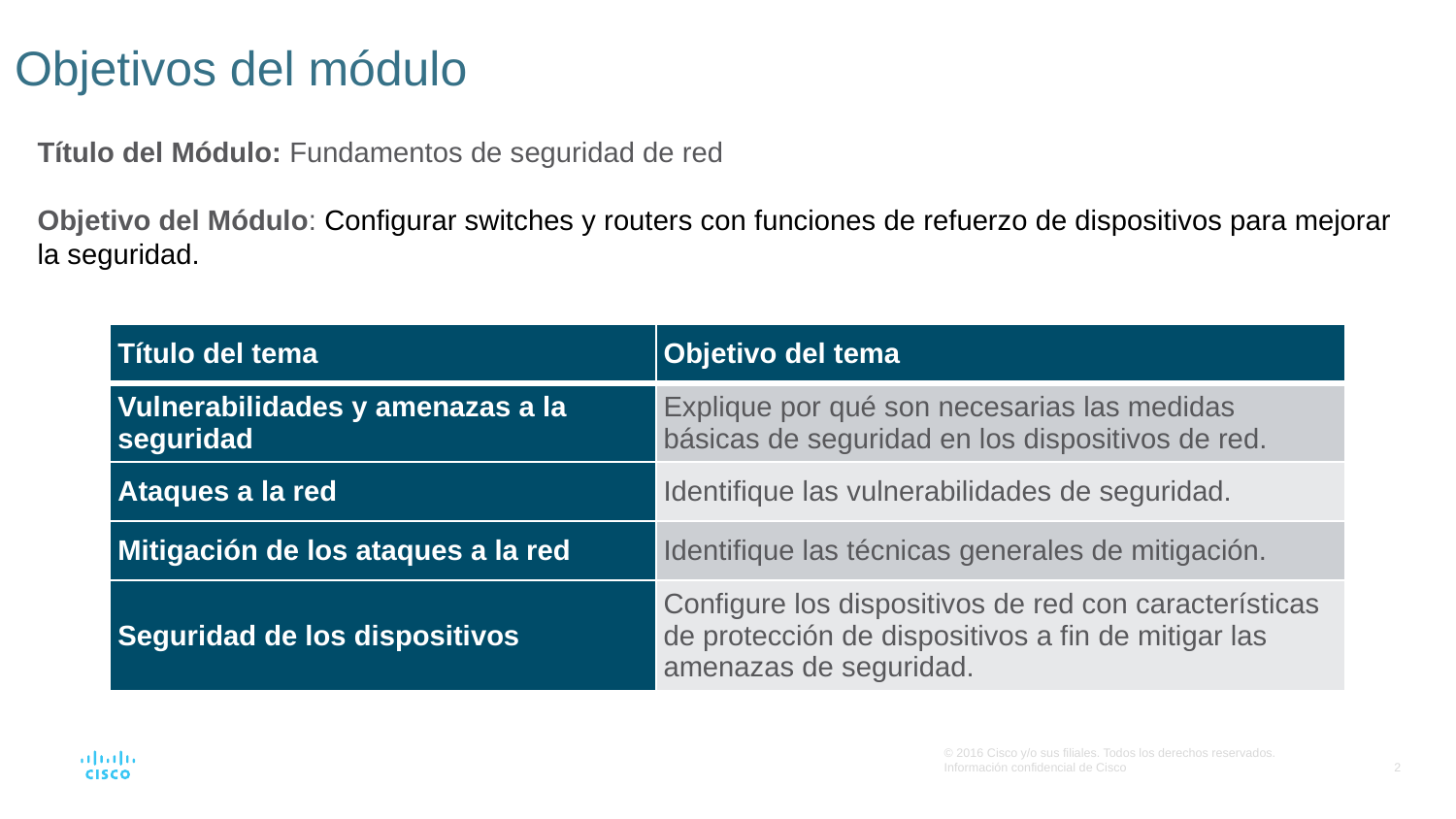

# Objetivos del módulo
Título del Módulo: Fundamentos de seguridad de red

Objetivo del Módulo: Configurar switches y routers con funciones de refuerzo de dispositivos para mejorar la seguridad.

| Título del tema | Objetivo del tema |
| --- | --- |
| Vulnerabilidades y amenazas a la seguridad | Explique por qué son necesarias las medidas básicas de seguridad en los dispositivos de red. |
| Ataques a la red | Identifique las vulnerabilidades de seguridad. |
| Mitigación de los ataques a la red | Identifique las técnicas generales de mitigación. |
| Seguridad de los dispositivos | Configure los dispositivos de red con características de protección de dispositivos a fin de mitigar las amenazas de seguridad. |